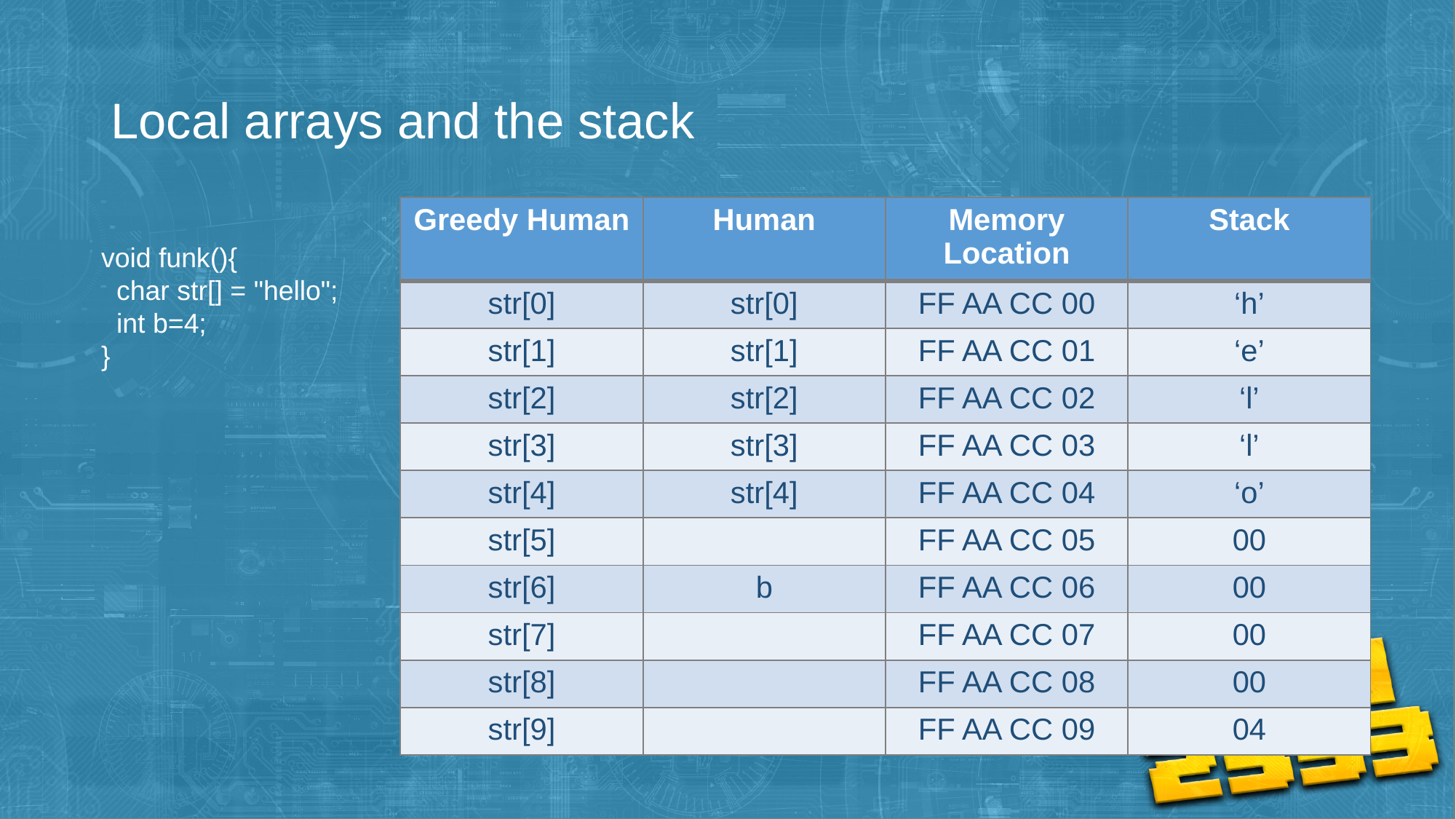

# Local arrays and the stack
| Greedy Human | Human | Memory Location | Stack |
| --- | --- | --- | --- |
| str[0] | str[0] | FF AA CC 00 | ‘h’ |
| str[1] | str[1] | FF AA CC 01 | ‘e’ |
| str[2] | str[2] | FF AA CC 02 | ‘l’ |
| str[3] | str[3] | FF AA CC 03 | ‘l’ |
| str[4] | str[4] | FF AA CC 04 | ‘o’ |
| str[5] |  | FF AA CC 05 | 00 |
| str[6] | b | FF AA CC 06 | 00 |
| str[7] |  | FF AA CC 07 | 00 |
| str[8] |  | FF AA CC 08 | 00 |
| str[9] |  | FF AA CC 09 | 04 |
void funk(){
  char str[] = "hello";
  int b=4;
}